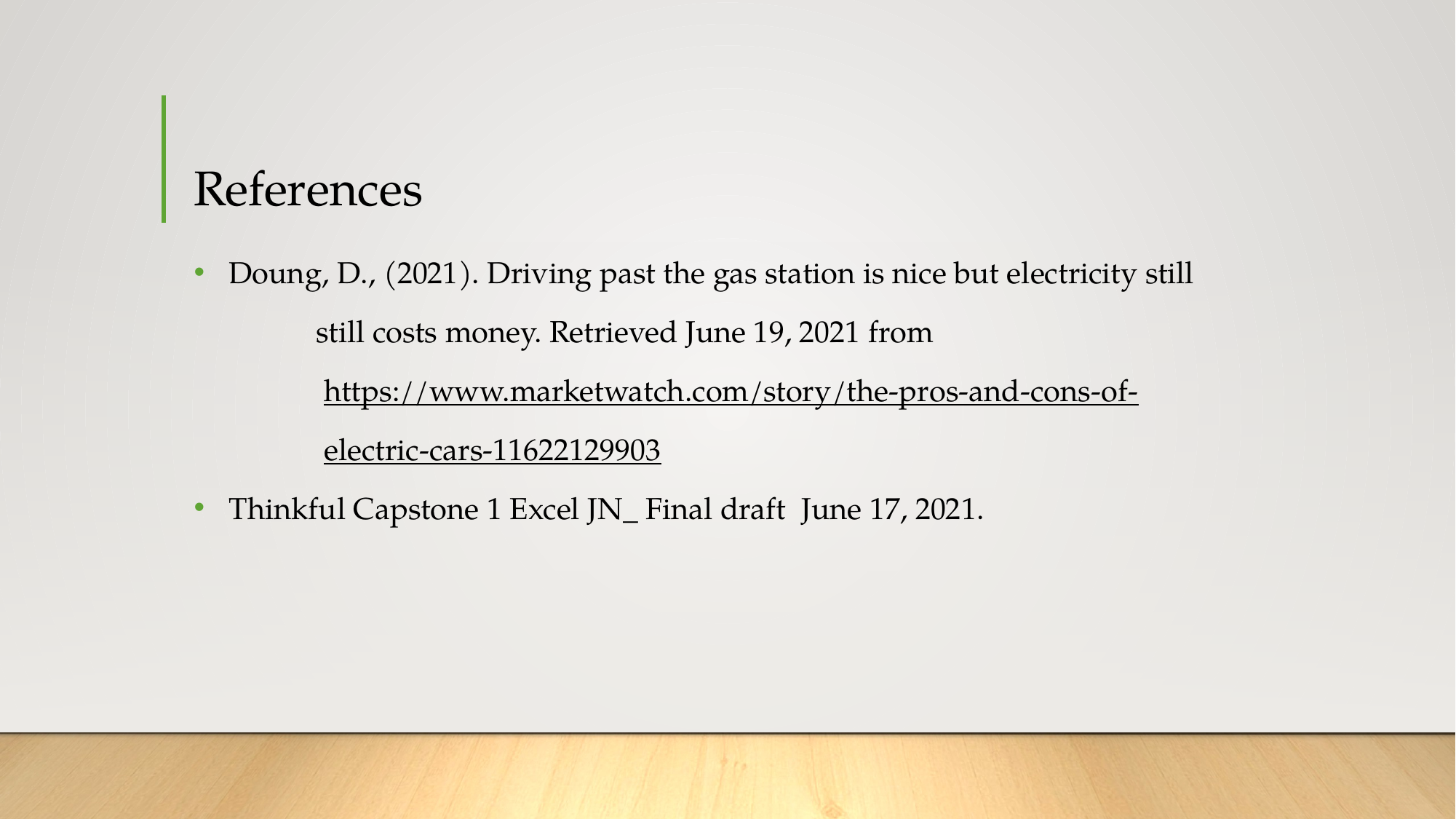

# References
 Doung, D., (2021). Driving past the gas station is nice but electricity still
                still costs money. Retrieved June 19, 2021 from
                 https://www.marketwatch.com/story/the-pros-and-cons-of-
                 electric-cars-11622129903
 Thinkful Capstone 1 Excel JN_ Final draft  June 17, 2021.